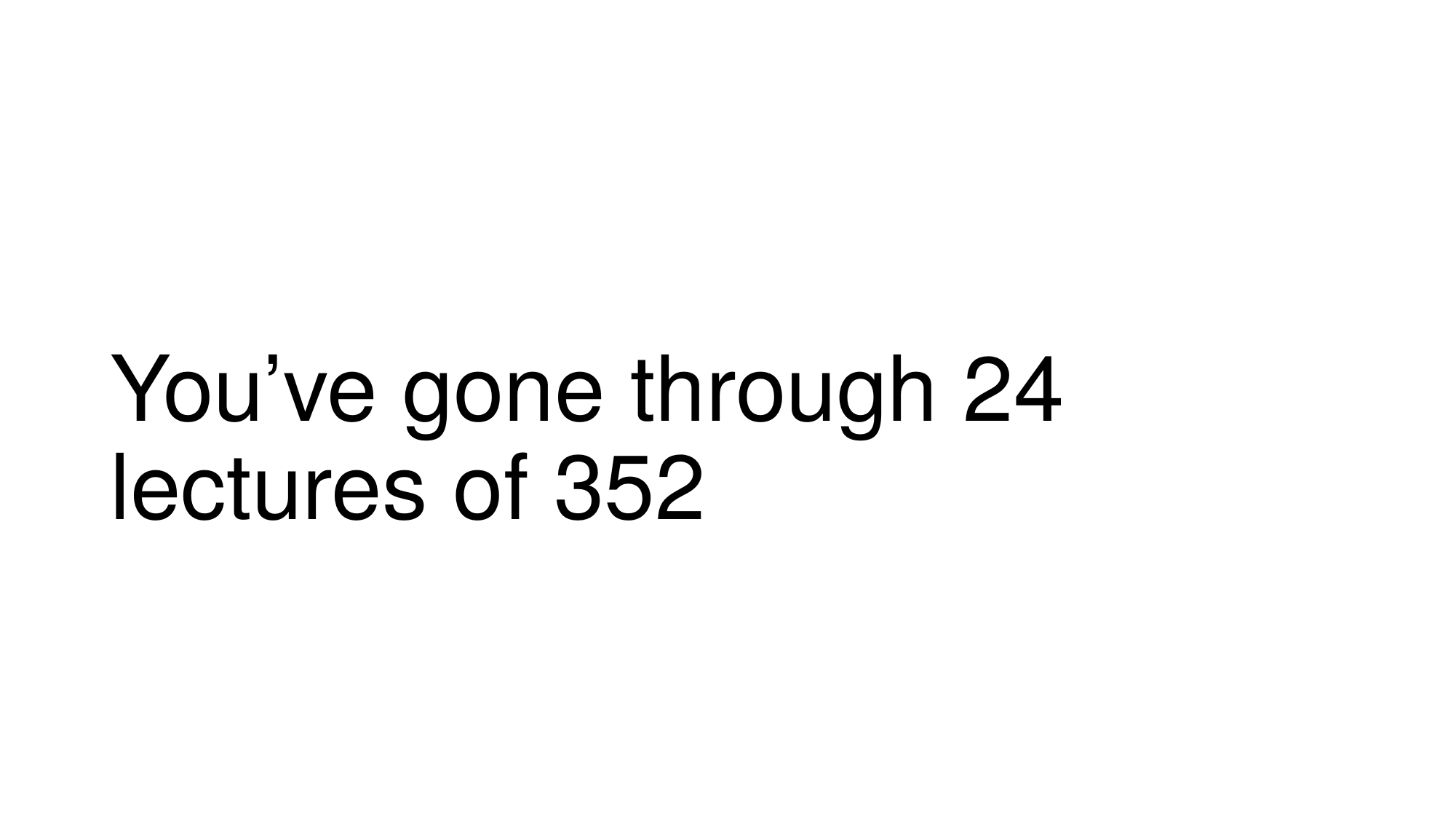

# You’ve gone through 24 lectures of 352